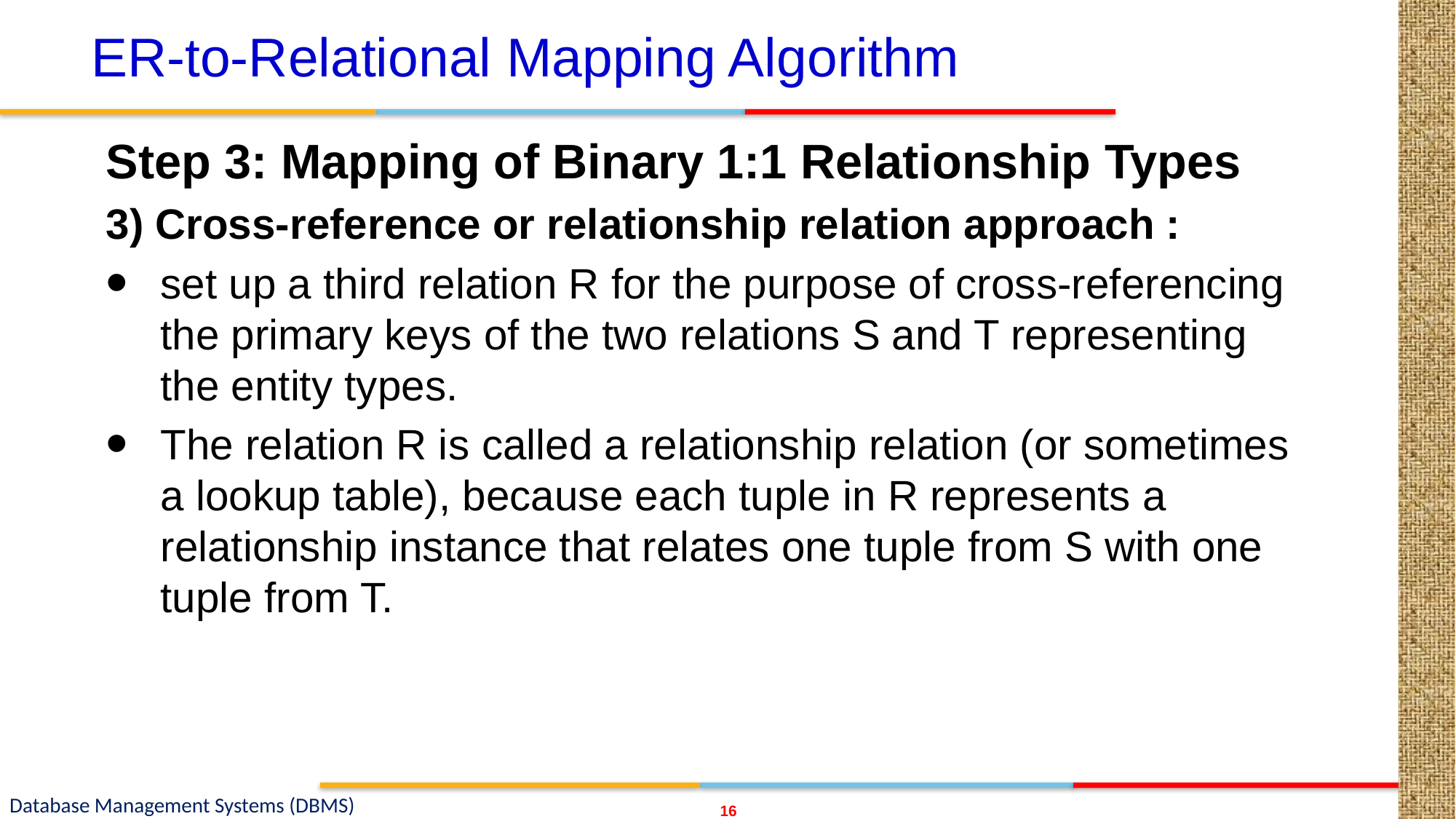

# ER-to-Relational Mapping Algorithm
Step 3: Mapping of Binary 1:1 Relationship Types
3) Cross-reference or relationship relation approach :
set up a third relation R for the purpose of cross-referencing the primary keys of the two relations S and T representing the entity types.
The relation R is called a relationship relation (or sometimes a lookup table), because each tuple in R represents a relationship instance that relates one tuple from S with one tuple from T.